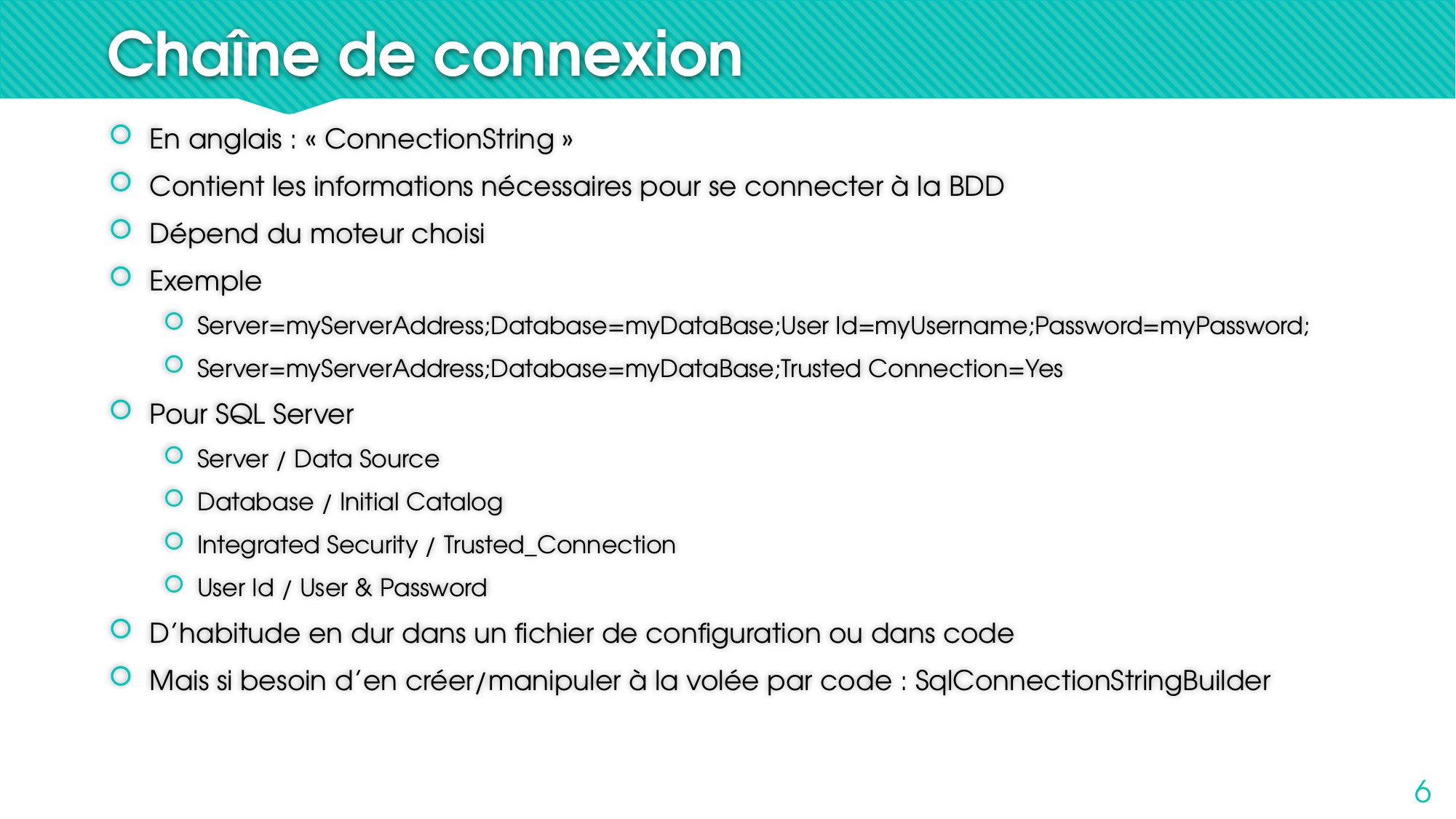

# Chaîne de connexion
En anglais : « ConnectionString »
Contient les informations nécessaires pour se connecter à la BDD
Dépend du moteur choisi
Exemple
Server=myServerAddress;Database=myDataBase;User Id=myUsername;Password=myPassword;
Server=myServerAddress;Database=myDataBase;Trusted Connection=Yes
Pour SQL Server
Server / Data Source
Database / Initial Catalog
Integrated Security / Trusted_Connection
User Id / User & Password
D’habitude en dur dans un fichier de configuration ou dans code
Mais si besoin d’en créer/manipuler à la volée par code : SqlConnectionStringBuilder
6